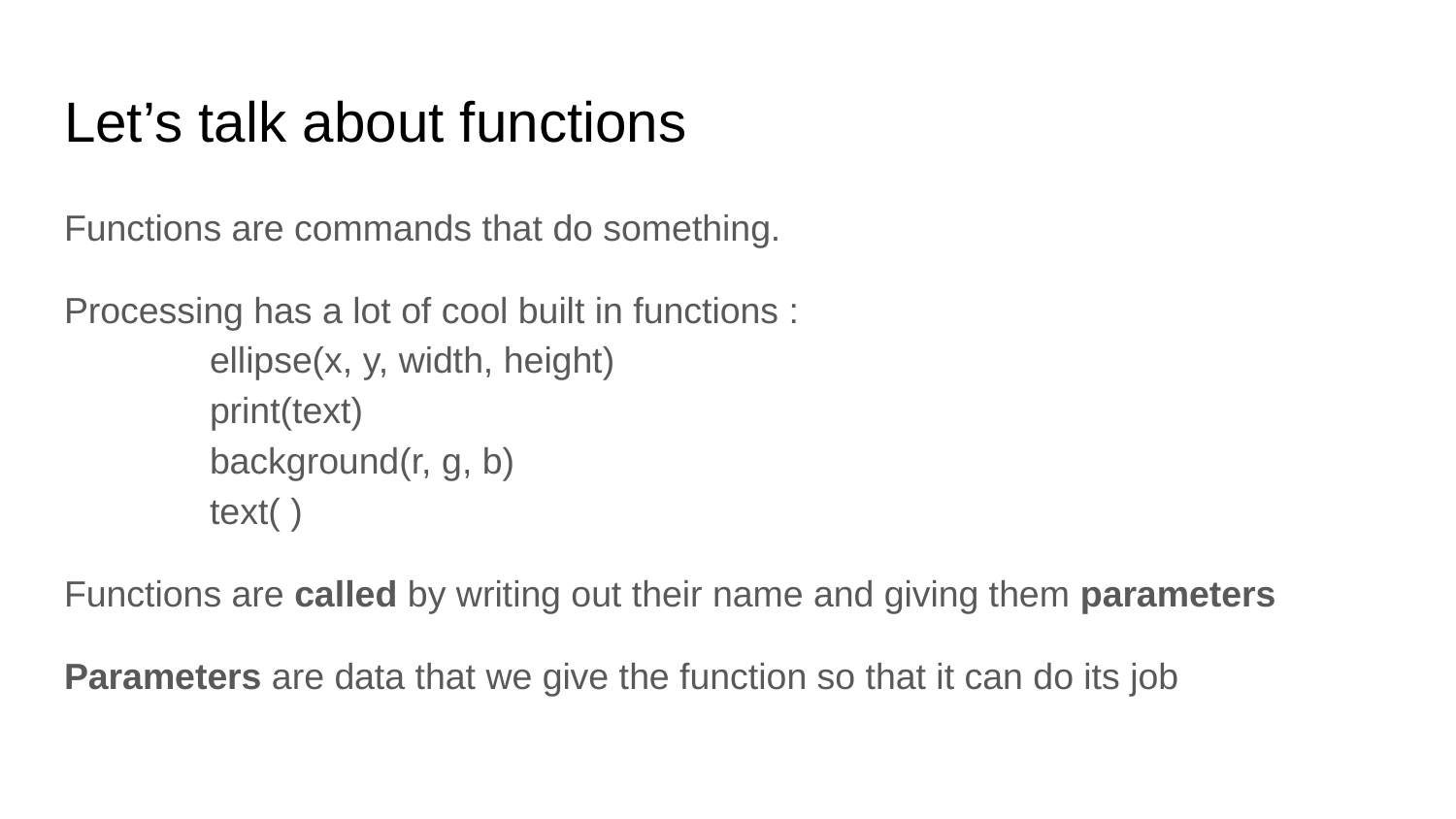

# Let’s talk about functions
Functions are commands that do something.
Processing has a lot of cool built in functions :
	ellipse(x, y, width, height)
	print(text)
	background(r, g, b)
	text( )
Functions are called by writing out their name and giving them parameters
Parameters are data that we give the function so that it can do its job